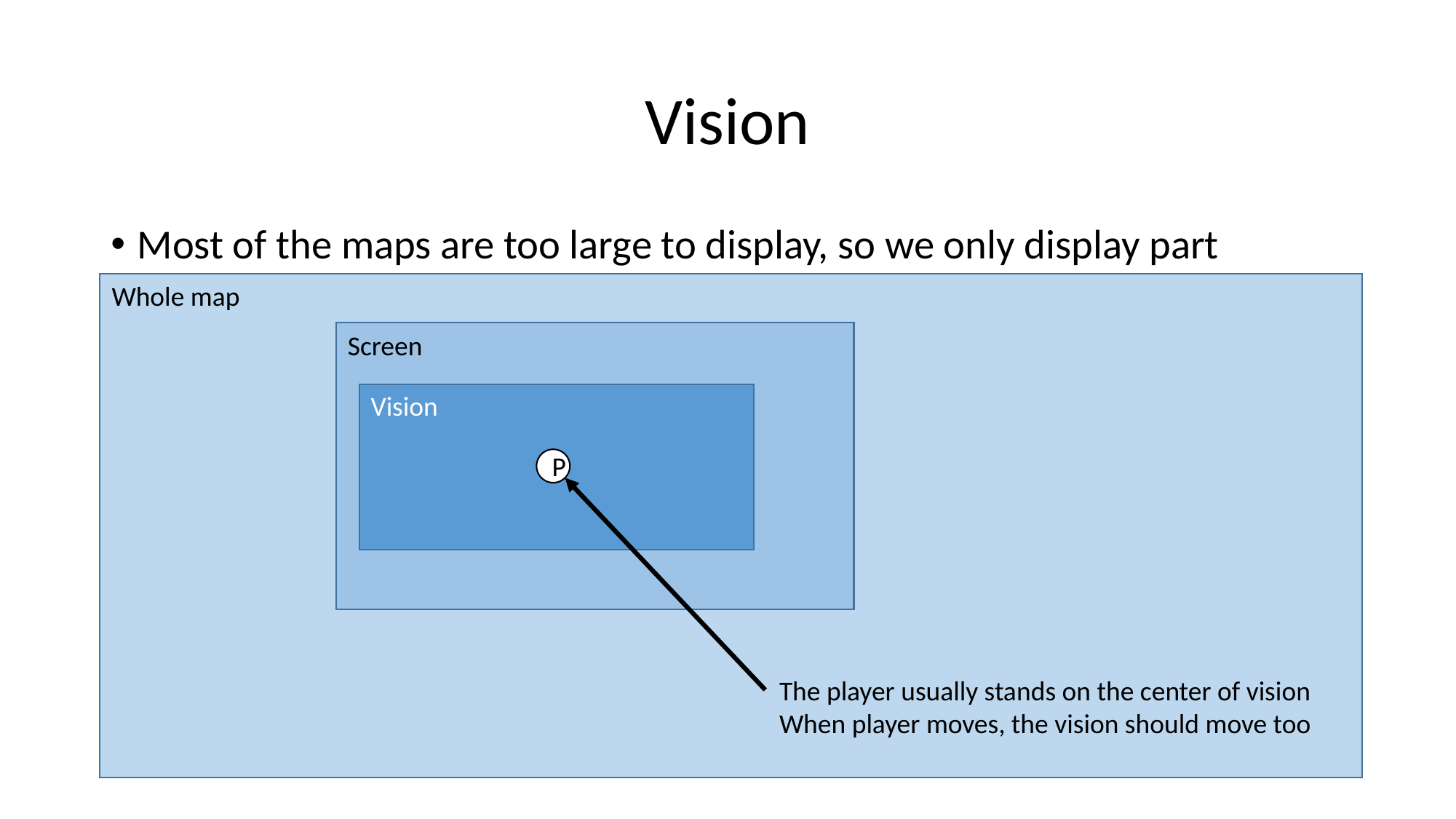

# Vision
Most of the maps are too large to display, so we only display part

Whole map

Screen
Vision

P
The player usually stands on the center of vision
When player moves, the vision should move too